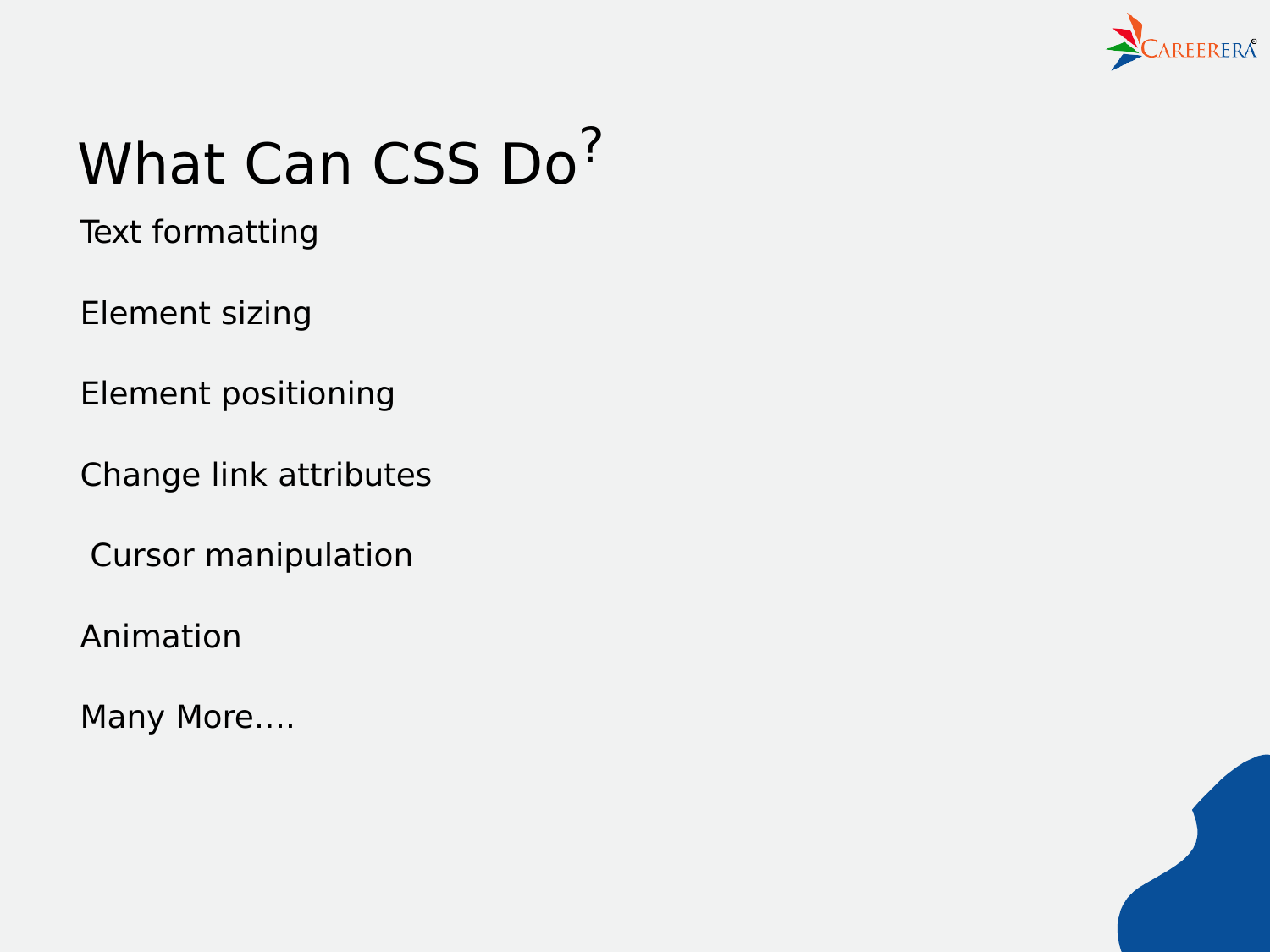

R
# What Can CSS Do?
Text formatting
Element sizing  Element positioning
Change link attributes  Cursor manipulation  Animation

Many More….